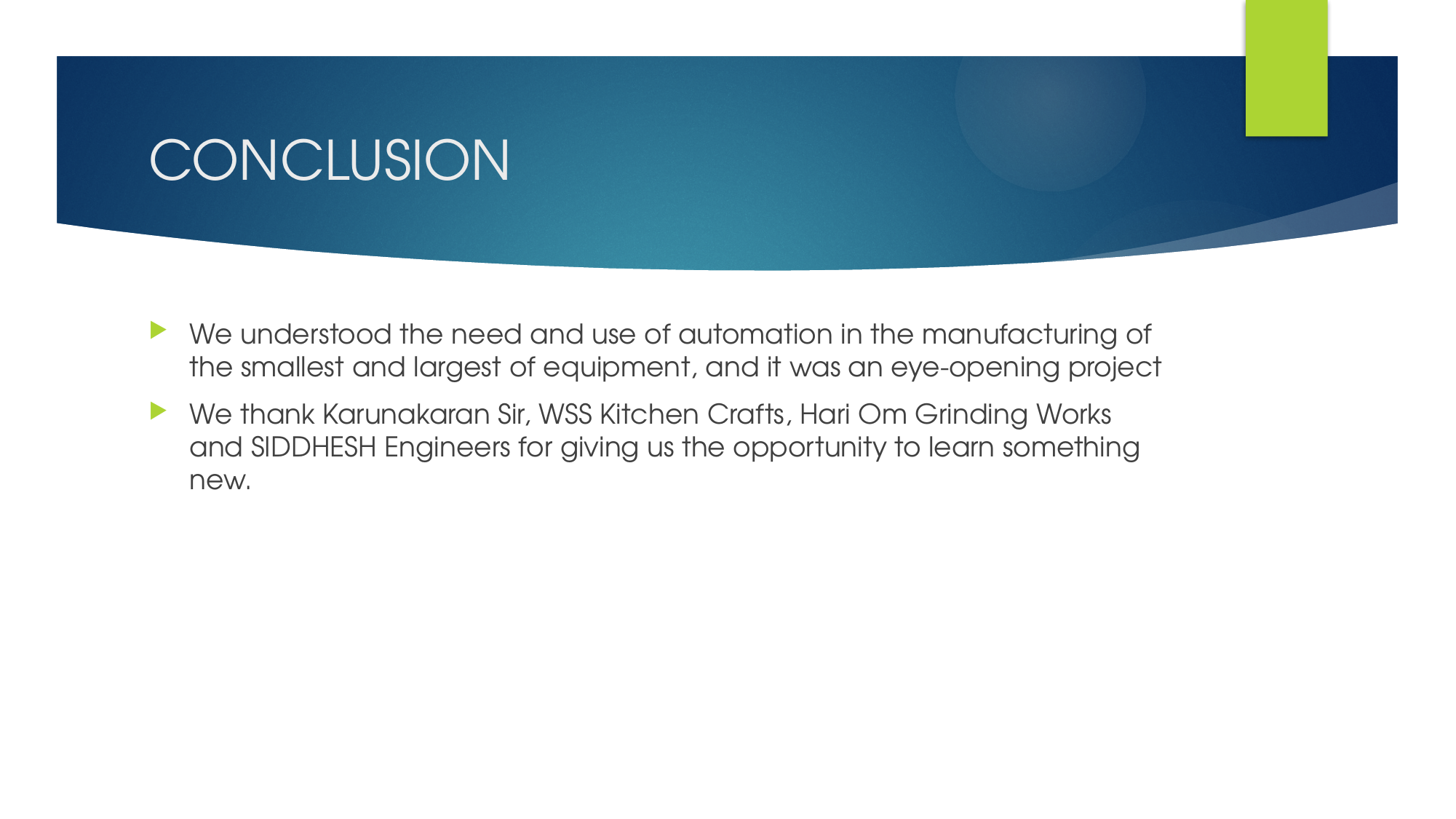

# CONCLUSION
We understood the need and use of automation in the manufacturing of the smallest and largest of equipment, and it was an eye-opening project
We thank Karunakaran Sir, WSS Kitchen Crafts, Hari Om Grinding Works and SIDDHESH Engineers for giving us the opportunity to learn something new.